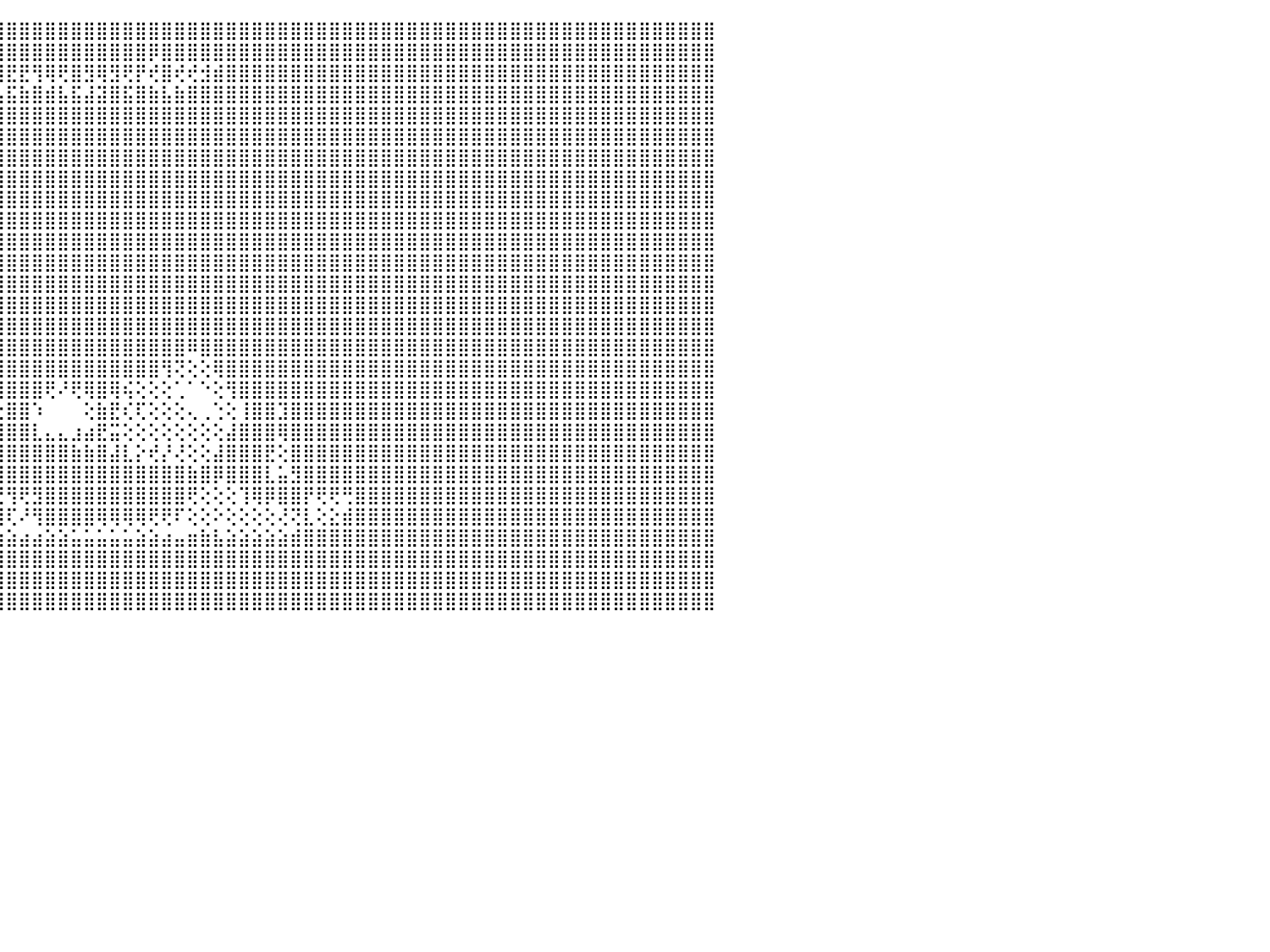

⣿⣿⣿⣿⣿⣿⣿⣿⣿⣿⣿⣿⣿⣿⣿⣿⣿⣿⣿⣿⣿⣿⣿⣿⣿⣿⣿⣿⣿⣿⣿⣿⣿⣿⣿⣿⣿⣿⣿⣿⣿⣿⣿⣿⣿⣿⣿⣿⣿⣿⣿⣿⣿⣿⣿⣿⣿⣿⣿⣿⣿⣿⣿⣿⣿⣿⣿⣿⣿⣿⣿⣿⣿⣿⣿⣿⣿⣿⣿⣿⣿⣿⣿⣿⣿⣿⣿⣿⣿⣿⣿⣿⣿⣿⣿⣿⣿⣿⣿⣿⠀
⣿⣿⣿⣿⣿⣿⣿⣿⣿⣿⣿⣿⣿⣿⣿⣿⣿⣿⣿⣿⣿⣿⣿⣿⣿⣿⣿⣿⣿⣿⣿⣿⣿⣿⣿⣿⣿⣿⣿⢿⣿⣿⣿⣿⣿⣿⣿⣿⣿⣿⣿⣿⣿⣿⣿⣿⡿⣿⣿⣿⣿⣿⣿⣿⣿⣿⣿⣿⣿⣿⣿⣿⣿⣿⣿⣿⣿⣿⣿⣿⣿⣿⣿⣿⣿⣿⣿⣿⣿⣿⣿⣿⣿⣿⣿⣿⣿⣿⣿⣿⠀
⣿⣿⣿⣿⣿⣿⣟⣿⡿⢻⣿⢿⢿⣿⣟⡿⣿⢿⢟⡿⢿⣟⣟⢿⢿⢟⡻⡟⣟⡿⣿⣿⢿⡿⣿⡿⢞⣿⣾⢻⢺⢟⡞⣟⣿⣟⣟⢻⢿⢟⣿⣻⢿⣻⢟⡟⢞⣿⢞⢞⣺⣾⣿⣿⣿⣿⣿⣿⣿⣿⣿⣿⣿⣿⣿⣿⣿⣿⣿⣿⣿⣿⣿⣿⣿⣿⣿⣿⣿⣿⣿⣿⣿⣿⣿⣿⣿⣿⣿⣿⠀
⣿⣿⣿⣿⣿⣿⣴⣿⣷⣾⣯⣮⣵⣷⣽⣵⣿⣼⣿⣯⣧⣿⣿⣿⣿⣾⣽⣷⣿⣵⣿⣽⣿⣯⣿⣷⣵⣿⣧⣿⣼⣾⣯⣾⣧⣯⣷⣿⣾⣧⣯⣼⣽⣿⣯⣿⣷⣧⣷⣿⣿⣿⣿⣿⣿⣿⣿⣿⣿⣿⣿⣿⣿⣿⣿⣿⣿⣿⣿⣿⣿⣿⣿⣿⣿⣿⣿⣿⣿⣿⣿⣿⣿⣿⣿⣿⣿⣿⣿⣿⠀
⣿⣿⣿⣿⣿⣿⣿⣿⣿⣿⣿⣿⣿⣿⣿⣿⣿⣿⣿⣿⣿⣿⣿⣿⣿⣿⣿⣿⣿⣿⣿⣿⣿⣿⣿⣿⣿⣿⣿⣿⣿⣿⣿⣿⣿⣿⣿⣿⣿⣿⣿⣿⣿⣿⣿⣿⣿⣿⣿⣿⣿⣿⣿⣿⣿⣿⣿⣿⣿⣿⣿⣿⣿⣿⣿⣿⣿⣿⣿⣿⣿⣿⣿⣿⣿⣿⣿⣿⣿⣿⣿⣿⣿⣿⣿⣿⣿⣿⣿⣿⠀
⣿⣿⣿⣿⣿⣿⣿⣿⣿⣿⣿⣿⣿⣿⣿⣿⣿⣿⣿⣿⣿⣿⣿⣿⣿⣿⣿⣿⣿⣿⣿⣿⣿⣿⣿⣿⣿⣿⣿⣿⣿⣿⣿⣿⣿⣿⣿⣿⣿⣿⣿⣿⣿⣿⣿⣿⣿⣿⣿⣿⣿⣿⣿⣿⣿⣿⣿⣿⣿⣿⣿⣿⣿⣿⣿⣿⣿⣿⣿⣿⣿⣿⣿⣿⣿⣿⣿⣿⣿⣿⣿⣿⣿⣿⣿⣿⣿⣿⣿⣿⠀
⣿⣿⣿⣿⣿⣿⣿⣿⣿⣿⣿⣿⣿⣿⣿⣿⣿⣿⣿⣿⣿⣿⣿⣿⣿⣿⣿⣿⣿⣿⣿⣿⣿⣿⣿⣿⣿⣿⣿⣿⣿⣿⣿⣿⣿⣿⣿⣿⣿⣿⣿⣿⣿⣿⣿⣿⣿⣿⣿⣿⣿⣿⣿⣿⣿⣿⣿⣿⣿⣿⣿⣿⣿⣿⣿⣿⣿⣿⣿⣿⣿⣿⣿⣿⣿⣿⣿⣿⣿⣿⣿⣿⣿⣿⣿⣿⣿⣿⣿⣿⠀
⣿⣿⣿⣿⣿⣿⣿⣿⣿⣿⣿⣿⣿⣿⣿⣿⣿⣿⣿⣿⣿⣿⣿⣿⣿⣿⣿⣿⣿⣿⣿⣿⣿⣿⣿⣿⣿⣿⣿⣿⣿⣿⣿⣿⣿⣿⣿⣿⣿⣿⣿⣿⣿⣿⣿⣿⣿⣿⣿⣿⣿⣿⣿⣿⣿⣿⣿⣿⣿⣿⣿⣿⣿⣿⣿⣿⣿⣿⣿⣿⣿⣿⣿⣿⣿⣿⣿⣿⣿⣿⣿⣿⣿⣿⣿⣿⣿⣿⣿⣿⠀
⣿⣿⣿⣿⣿⣿⣿⣿⣿⣿⣿⣿⣿⣿⣿⣿⣿⣿⣿⣿⣿⣿⣿⣿⣿⣿⣿⣿⣿⣿⣿⣿⣿⣿⣿⣿⣿⣿⣿⣿⣿⣿⣿⣿⣿⣿⣿⣿⣿⣿⣿⣿⣿⣿⣿⣿⣿⣿⣿⣿⣿⣿⣿⣿⣿⣿⣿⣿⣿⣿⣿⣿⣿⣿⣿⣿⣿⣿⣿⣿⣿⣿⣿⣿⣿⣿⣿⣿⣿⣿⣿⣿⣿⣿⣿⣿⣿⣿⣿⣿⠀
⣿⣿⣿⣿⣿⣿⣿⣿⣿⣿⣿⣿⣿⣿⣿⣿⣿⣿⣿⣿⣿⣿⣿⣿⣿⣿⣿⣿⣿⣿⣿⣿⣿⣿⣿⣿⣿⣿⣿⣿⣿⣿⣿⣿⣿⣿⣿⣿⣿⣿⣿⣿⣿⣿⣿⣿⣿⣿⣿⣿⣿⣿⣿⣿⣿⣿⣿⣿⣿⣿⣿⣿⣿⣿⣿⣿⣿⣿⣿⣿⣿⣿⣿⣿⣿⣿⣿⣿⣿⣿⣿⣿⣿⣿⣿⣿⣿⣿⣿⣿⠀
⣿⣿⣿⣿⣿⣿⣿⣿⣿⣿⣿⣿⣿⣿⣿⣿⣿⣿⣿⣿⣿⣿⣿⣿⣿⣿⣿⣿⣿⣿⣿⣿⣿⣿⣿⣿⣿⣿⣿⣿⣿⣿⣿⣿⣿⣿⣿⣿⣿⣿⣿⣿⣿⣿⣿⣿⣿⣿⣿⣿⣿⣿⣿⣿⣿⣿⣿⣿⣿⣿⣿⣿⣿⣿⣿⣿⣿⣿⣿⣿⣿⣿⣿⣿⣿⣿⣿⣿⣿⣿⣿⣿⣿⣿⣿⣿⣿⣿⣿⣿⠀
⣿⣿⣿⣿⣿⣿⣿⣿⣿⣿⣿⣿⣿⣿⣿⣿⣿⣿⣿⣿⣿⣿⣿⣿⣿⣿⣿⣿⣿⣿⣿⣿⣿⣿⣿⣿⣿⣿⣿⣿⣿⣿⣿⣿⣿⣿⣿⣿⣿⣿⣿⣿⣿⣿⣿⣿⣿⣿⣿⣿⣿⣿⣿⣿⣿⣿⣿⣿⣿⣿⣿⣿⣿⣿⣿⣿⣿⣿⣿⣿⣿⣿⣿⣿⣿⣿⣿⣿⣿⣿⣿⣿⣿⣿⣿⣿⣿⣿⣿⣿⠀
⣿⣿⣿⣿⣿⣿⣿⣿⣿⣿⣿⣿⣿⣿⣿⣿⣿⣿⣿⣿⣿⣿⣿⣿⣿⣿⣿⣿⣿⣿⣿⣿⣿⣿⣿⣿⣿⣿⣿⣿⣿⣿⣿⣿⣿⣿⣿⣿⣿⣿⣿⣿⣿⣿⣿⣿⣿⣿⣿⣿⣿⣿⣿⣿⣿⣿⣿⣿⣿⣿⣿⣿⣿⣿⣿⣿⣿⣿⣿⣿⣿⣿⣿⣿⣿⣿⣿⣿⣿⣿⣿⣿⣿⣿⣿⣿⣿⣿⣿⣿⠀
⣿⣿⣿⣿⣿⣿⣿⣿⣿⣿⣿⣿⣿⣿⣿⣿⣿⣿⣿⣿⣿⣿⣿⣿⣿⣿⣿⣿⣿⣿⣿⣿⢿⢟⠝⣻⣿⣿⣿⣿⣿⣿⣿⣿⣿⣿⣿⣿⣿⣿⣿⣿⣿⣿⣿⣿⣿⣿⣿⣿⣿⣿⣿⣿⣿⣿⣿⣿⣿⣿⣿⣿⣿⣿⣿⣿⣿⣿⣿⣿⣿⣿⣿⣿⣿⣿⣿⣿⣿⣿⣿⣿⣿⣿⣿⣿⣿⣿⣿⣿⠀
⣿⣿⣿⣿⣿⣿⣿⣿⣿⣿⣿⣿⣿⣿⣿⣿⣿⣿⣿⣿⣿⣿⣿⣿⣿⣿⣿⣿⣿⣿⣿⡇⢁⢁⢄⣻⣿⣿⣿⣿⣿⣿⣿⣿⣿⣿⣿⣿⣿⣿⣿⣿⣿⣿⣿⣿⣿⣿⣿⣿⣿⣿⣿⣿⣿⣿⣿⣿⣿⣿⣿⣿⣿⣿⣿⣿⣿⣿⣿⣿⣿⣿⣿⣿⣿⣿⣿⣿⣿⣿⣿⣿⣿⣿⣿⣿⣿⣿⣿⣿⠀
⣿⣿⣿⣿⣿⣿⣿⣿⣿⣿⣿⣿⣿⣿⣿⣿⣿⣿⣿⣿⣿⣿⣿⣿⣿⣿⣿⣿⣿⣿⣿⡿⠇⠈⢺⣿⣿⣿⣿⣿⣿⣿⣿⣿⣿⣿⣿⣿⣿⣿⣿⣿⣿⣿⣿⣿⣿⣿⣿⠿⣿⣿⣿⣿⣿⣿⣿⣿⣿⣿⣿⣿⣿⣿⣿⣿⣿⣿⣿⣿⣿⣿⣿⣿⣿⣿⣿⣿⣿⣿⣿⣿⣿⣿⣿⣿⣿⣿⣿⣿⠀
⣿⣿⣿⣿⣿⣿⣿⣿⣿⣿⣿⣿⣿⣿⣿⣿⣿⣿⣿⣿⣿⣿⣿⣿⣿⣿⣿⣿⣿⣿⣿⡇⠀⠀⢨⣿⣿⣿⡿⢿⢿⣿⣿⣿⣿⣿⣿⣿⣿⣿⣿⣿⣿⣿⣿⣿⣿⢻⢝⢕⢕⢿⣿⣿⣿⣿⣿⣿⣿⣿⣿⣿⣿⣿⣿⣿⣿⣿⣿⣿⣿⣿⣿⣿⣿⣿⣿⣿⣿⣿⣿⣿⣿⣿⣿⣿⣿⣿⣿⣿⠀
⣿⣿⣿⣿⣿⣿⣿⣿⣿⣿⣿⣿⣿⣿⣿⣿⣿⣿⣿⣿⣿⣿⣿⣿⣿⣿⣿⣿⣿⣿⣿⠇⠀⠀⢸⣿⡏⢕⢕⢕⣸⣿⢿⢻⢹⣿⣿⣿⢟⠜⢟⢿⣿⢿⢮⢕⢕⢕⢁⠁⠑⢕⢻⣿⣿⣿⣿⣿⣿⣿⣿⣿⣿⣿⣿⣿⣿⣿⣿⣿⣿⣿⣿⣿⣿⣿⣿⣿⣿⣿⣿⣿⣿⣿⣿⣿⣿⣿⣿⣿⠀
⣿⣿⣿⣿⣿⣿⣿⣿⣿⣿⣿⣿⣿⣿⣿⣿⣿⣿⣿⣿⣿⣿⣿⣿⣿⣿⣿⣿⣿⣿⡟⠀⠀⠀⢸⣿⣧⣕⢕⣵⣿⡿⠅⠀⢑⣿⣿⠱⠀⠀⠀⢕⣷⣟⢎⢏⢕⢕⢕⢄⢀⢑⢕⢸⣿⣿⣹⣿⣿⣿⣿⣿⣿⣿⣿⣿⣿⣿⣿⣿⣿⣿⣿⣿⣿⣿⣿⣿⣿⣿⣿⣿⣿⣿⣿⣿⣿⣿⣿⣿⠀
⣿⣿⣿⣿⣿⣿⣿⣿⣿⣿⣿⣿⣿⣿⣿⣿⣿⣿⣿⣿⣿⣿⣿⣿⣿⣿⣿⣿⣿⣿⡗⠀⠀⠀⣸⣿⣿⣿⣿⣿⣿⣕⣄⣰⣾⣿⣿⣇⣄⣄⣰⣴⣟⣭⢕⢕⢕⢕⢕⢕⢕⢕⣼⣿⣿⣿⢿⣿⣿⣿⣿⣿⣿⣿⣿⣿⣿⣿⣿⣿⣿⣿⣿⣿⣿⣿⣿⣿⣿⣿⣿⣿⣿⣿⣿⣿⣿⣿⣿⣿⠀
⣿⣿⣿⣿⣿⣿⣿⣿⣿⣿⣿⣿⣿⣿⣿⣿⣿⣿⣿⣿⣿⣿⣿⣿⣿⣿⣿⣿⣿⣿⢕⠀⠀⠀⣿⣿⣿⣿⣿⣿⣿⣿⣿⣿⣿⣿⣿⣿⣿⣿⣷⣷⣿⣼⣇⡕⢞⡜⢜⢕⢕⣼⣿⣿⣿⣟⢕⣿⣿⣿⣿⣿⣿⣿⣿⣿⣿⣿⣿⣿⣿⣿⣿⣿⣿⣿⣿⣿⣿⣿⣿⣿⣿⣿⣿⣿⣿⣿⣿⣿⠀
⣿⣿⣿⣿⣿⣿⣿⣿⣿⣿⣿⣿⣿⣿⣿⣿⣿⣿⣿⣿⣿⣿⣿⣿⣿⣿⣿⣿⣿⣿⣷⣦⢄⣴⣿⣿⣿⣿⣿⣿⣿⣿⣿⣿⣿⣿⣿⣿⣿⣿⣿⣿⣿⣿⣿⣿⣿⣿⣿⣷⣿⡿⣿⣿⣿⣇⣥⣻⣿⣿⣿⣿⣿⣿⣿⣿⣿⣿⣿⣿⣿⣿⣿⣿⣿⣿⣿⣿⣿⣿⣿⣿⣿⣿⣿⣿⣿⣿⣿⣿⠀
⣿⣿⣿⣿⣿⣿⣿⣿⣿⣿⣿⣿⣿⣿⣿⣿⣿⣿⣿⣿⣿⣿⣿⣿⣿⣿⣿⣿⣿⣿⣿⣟⢱⣿⣿⣿⢧⣼⣿⣿⣿⣿⣿⣿⣝⢻⢟⣻⣿⣿⣿⣿⣿⣿⣿⣿⣿⣿⣿⢟⢕⢕⢕⢹⢿⡿⣿⣿⡟⢟⢟⢛⣿⣿⣿⣿⣿⣿⣿⣿⣿⣿⣿⣿⣿⣿⣿⣿⣿⣿⣿⣿⣿⣿⣿⣿⣿⣿⣿⣿⠀
⣿⣿⣿⣿⣿⣿⣿⣿⣿⣿⣿⣿⣿⣿⣿⣿⣿⣿⣿⣿⣿⣿⣿⣿⣿⣿⣿⣿⣿⣿⡿⣿⣼⢿⣿⣿⣷⣝⣜⣻⣿⣿⣿⡿⢿⢏⠜⢻⣿⣿⣿⣿⢿⢿⢿⢿⢟⢟⠏⢕⢕⠕⢕⢕⢕⢕⢜⢝⣇⢕⣕⣾⣿⣿⣿⣿⣿⣿⣿⣿⣿⣿⣿⣿⣿⣿⣿⣿⣿⣿⣿⣿⣿⣿⣿⣿⣿⣿⣿⣿⠀
⣿⣿⣿⣿⣿⣿⣿⣿⣿⣿⣿⣿⣿⣿⣿⣿⣿⣿⣿⣿⣿⣿⣿⣿⣿⣿⣿⣿⣿⣿⣿⣿⣿⣿⣿⣿⣿⣿⣿⣿⣿⣿⣧⣵⣵⣵⣴⣴⣵⣵⣥⣥⣥⣥⣥⣵⣵⣴⣤⣶⣷⣧⣵⣵⣵⣵⣵⣾⣿⣿⣿⣿⣿⣿⣿⣿⣿⣿⣿⣿⣿⣿⣿⣿⣿⣿⣿⣿⣿⣿⣿⣿⣿⣿⣿⣿⣿⣿⣿⣿⠀
⣿⣿⣿⣿⣿⣿⣿⣿⣿⣿⣿⣿⣿⣿⣿⣿⣿⣿⣿⣿⣿⣿⣿⣿⣿⣿⣿⣿⣿⣿⣿⣿⣿⣿⣿⣿⣿⣿⣿⣿⣿⣿⣿⣿⣿⣿⣿⣿⣿⣿⣿⣿⣿⣿⣿⣿⣿⣿⣿⣿⣿⣿⣿⣿⣿⣿⣿⣿⣿⣿⣿⣿⣿⣿⣿⣿⣿⣿⣿⣿⣿⣿⣿⣿⣿⣿⣿⣿⣿⣿⣿⣿⣿⣿⣿⣿⣿⣿⣿⣿⠀
⣿⣿⣿⣿⣿⣿⣿⣿⣿⣿⣿⣿⣿⣿⣿⣿⣿⣿⣿⣿⣿⣿⣿⣿⣿⣿⣿⣿⣿⣿⣿⣿⣿⣿⣿⣿⣿⣿⣿⣿⣿⣿⣿⣿⣿⣿⣿⣿⣿⣿⣿⣿⣿⣿⣿⣿⣿⣿⣿⣿⣿⣿⣿⣿⣿⣿⣿⣿⣿⣿⣿⣿⣿⣿⣿⣿⣿⣿⣿⣿⣿⣿⣿⣿⣿⣿⣿⣿⣿⣿⣿⣿⣿⣿⣿⣿⣿⣿⣿⣿⠀
⣿⣿⣿⣿⣿⣿⣿⣿⣿⣿⣿⣿⣿⣿⣿⣿⣿⣿⣿⣿⣿⣿⣿⣿⣿⣿⣿⣿⣿⣿⣿⣿⣿⣿⣿⣿⣿⣿⣿⣿⣿⣿⣿⣿⣿⣿⣿⣿⣿⣿⣿⣿⣿⣿⣿⣿⣿⣿⣿⣿⣿⣿⣿⣿⣿⣿⣿⣿⣿⣿⣿⣿⣿⣿⣿⣿⣿⣿⣿⣿⣿⣿⣿⣿⣿⣿⣿⣿⣿⣿⣿⣿⣿⣿⣿⣿⣿⣿⣿⣿⠀
⠀⠀⠀⠀⠀⠀⠀⠀⠀⠀⠀⠀⠀⠀⠀⠀⠀⠀⠀⠀⠀⠀⠀⠀⠀⠀⠀⠀⠀⠀⠀⠀⠀⠀⠀⠀⠀⠀⠀⠀⠀⠀⠀⠀⠀⠀⠀⠀⠀⠀⠀⠀⠀⠀⠀⠀⠀⠀⠀⠀⠀⠀⠀⠀⠀⠀⠀⠀⠀⠀⠀⠀⠀⠀⠀⠀⠀⠀⠀⠀⠀⠀⠀⠀⠀⠀⠀⠀⠀⠀⠀⠀⠀⠀⠀⠀⠀⠀⠀⠀⠀